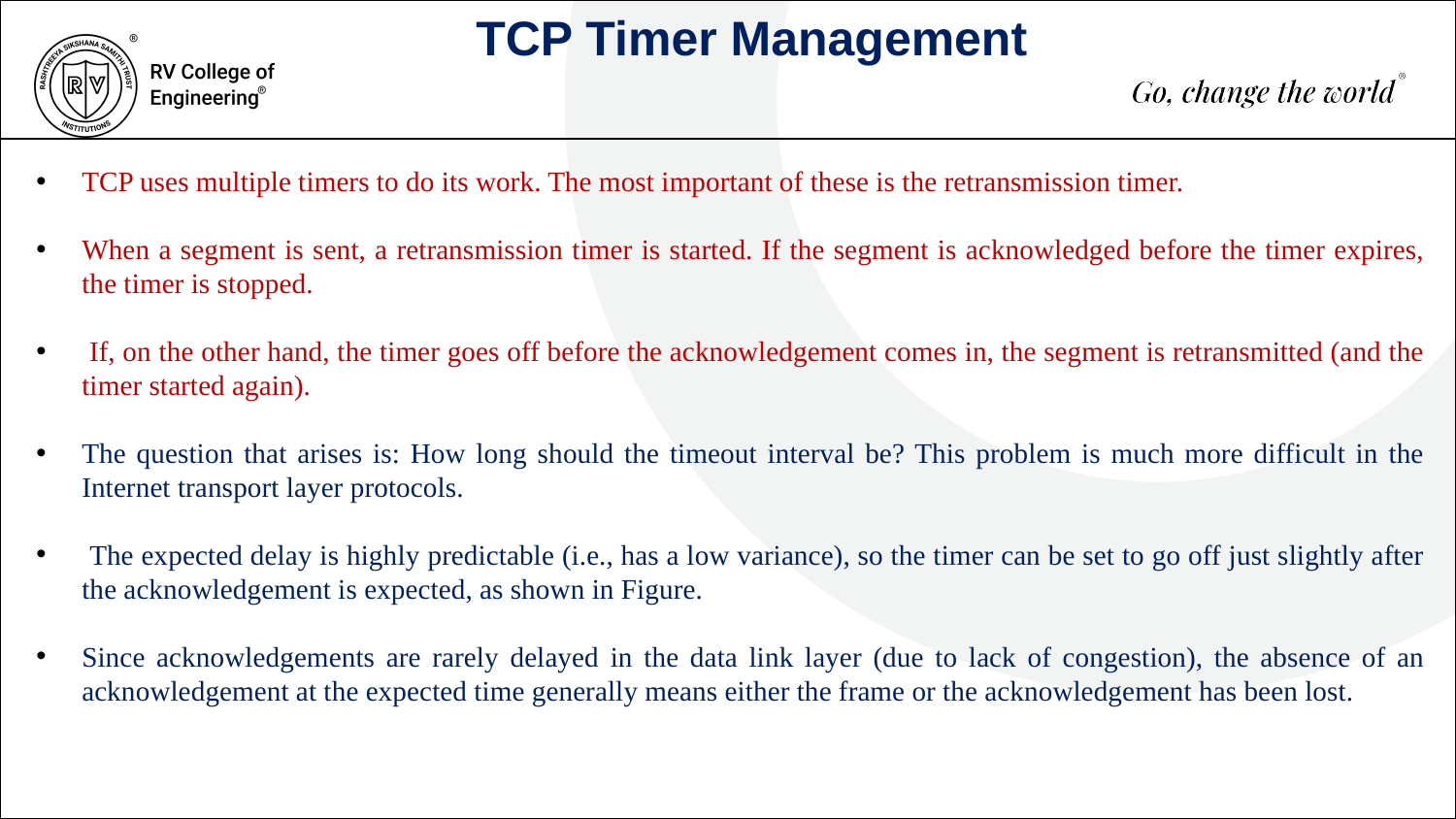

TCP Timer Management

TCP uses multiple timers to do its work. The most important of these is the retransmission timer.

When a segment is sent, a retransmission timer is started. If the segment is acknowledged before the timer expires, the timer is stopped.

 If, on the other hand, the timer goes off before the acknowledgement comes in, the segment is retransmitted (and the timer started again).

The question that arises is: How long should the timeout interval be? This problem is much more difficult in the Internet transport layer protocols.

 The expected delay is highly predictable (i.e., has a low variance), so the timer can be set to go off just slightly after the acknowledgement is expected, as shown in Figure.

Since acknowledgements are rarely delayed in the data link layer (due to lack of congestion), the absence of an acknowledgement at the expected time generally means either the frame or the acknowledgement has been lost.